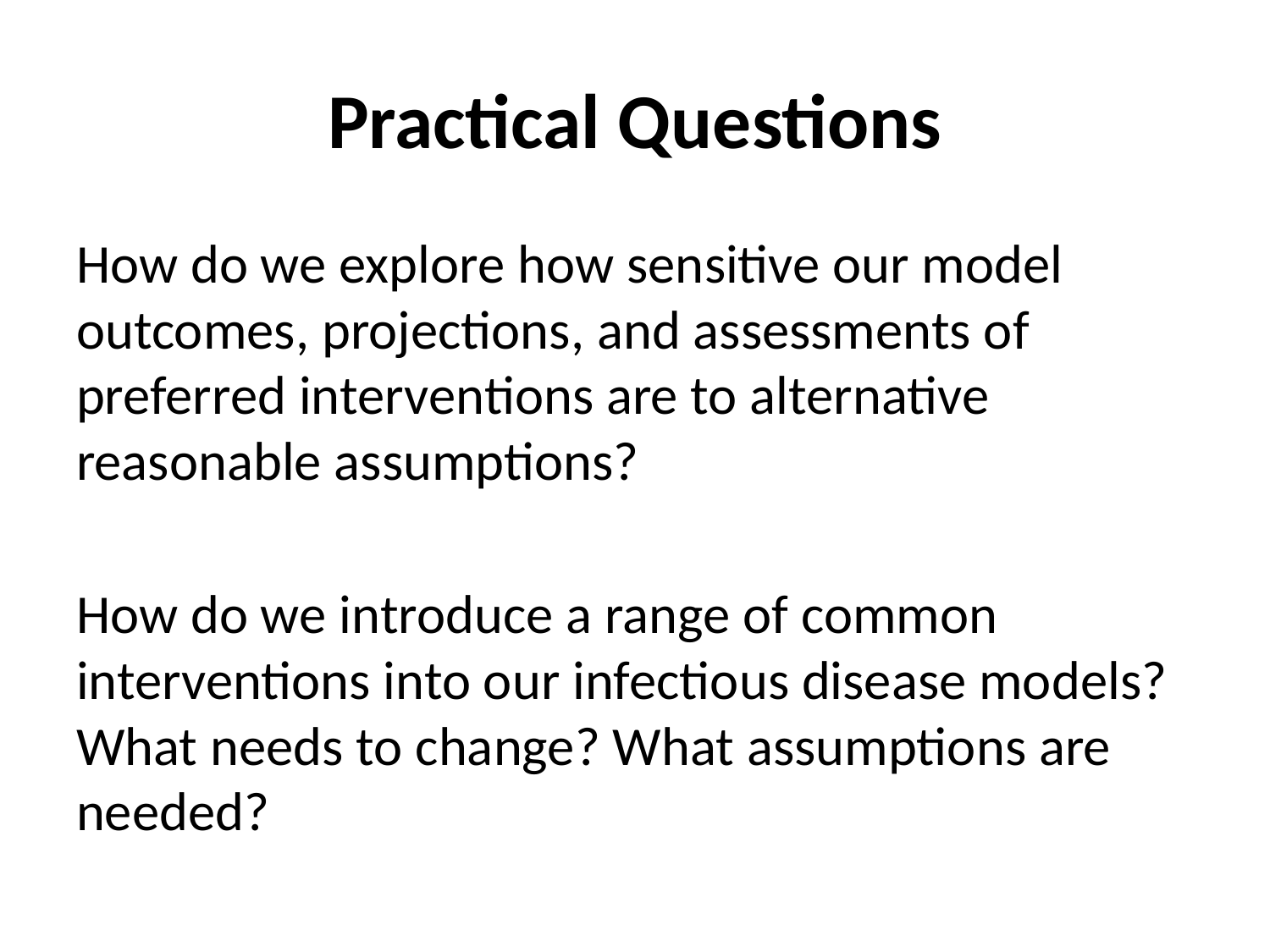

# Practical Questions
How do we explore how sensitive our model outcomes, projections, and assessments of preferred interventions are to alternative reasonable assumptions?

How do we introduce a range of common interventions into our infectious disease models? What needs to change? What assumptions are needed?